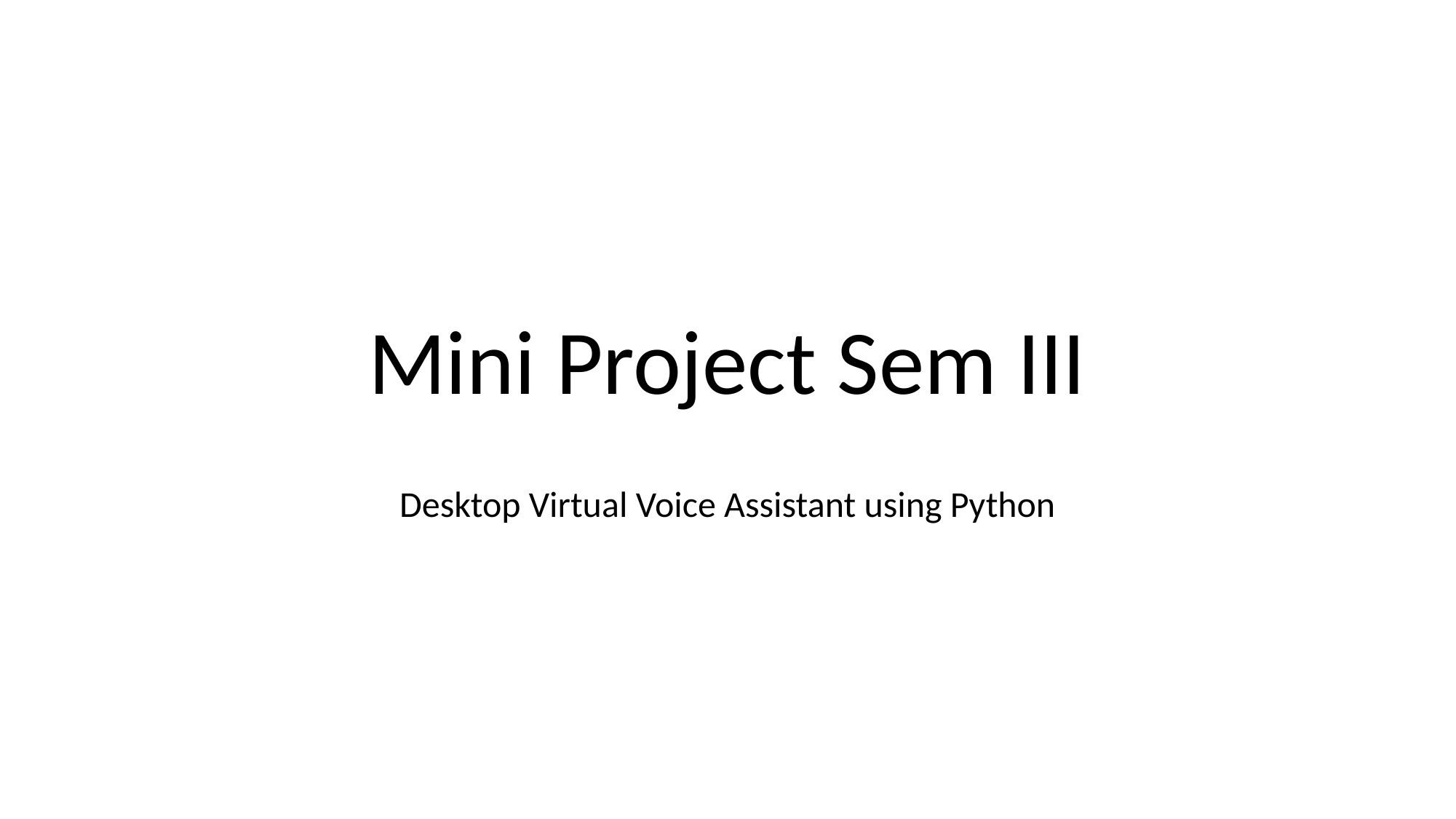

# Mini Project Sem III
Desktop Virtual Voice Assistant using Python